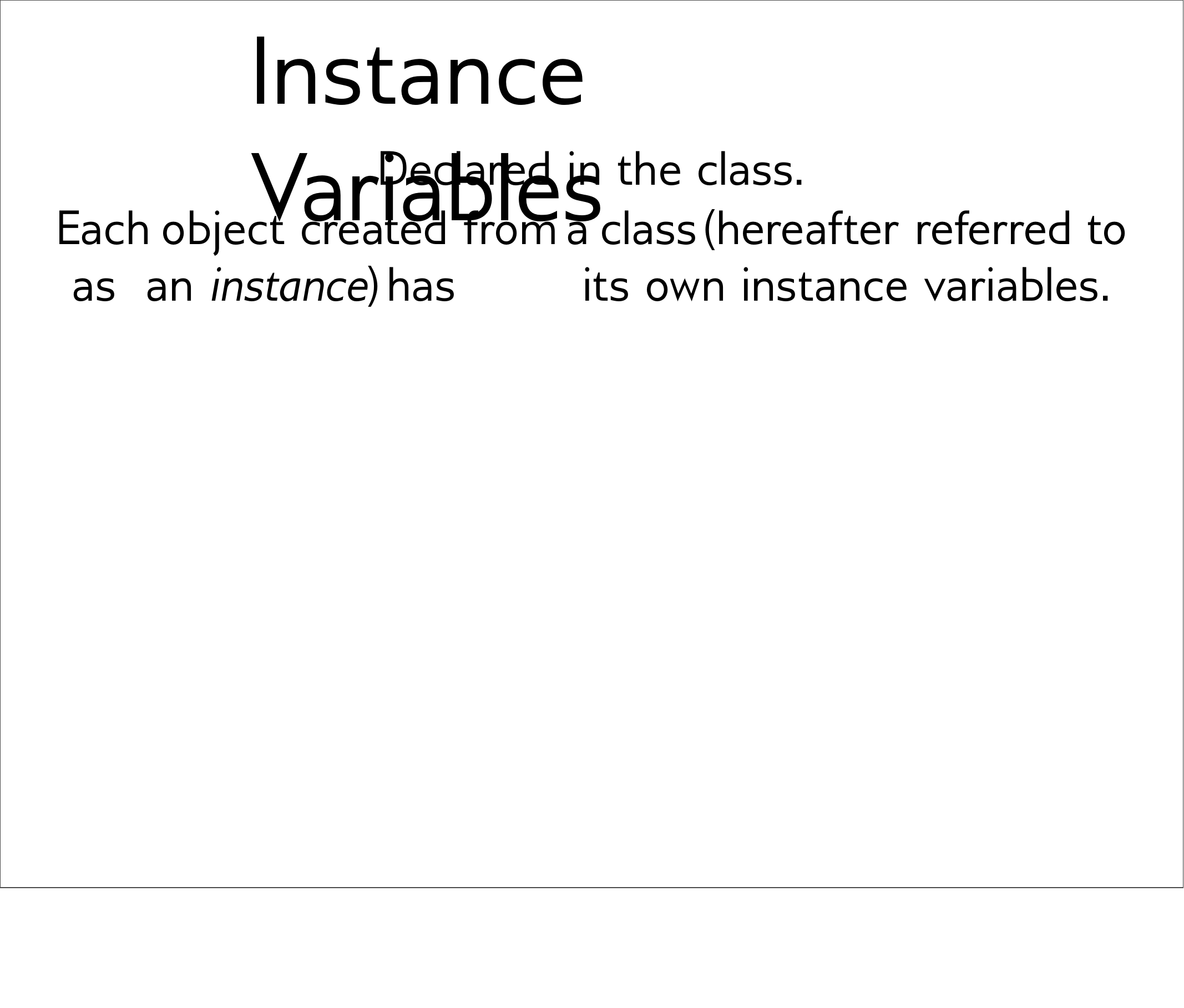

# Instance Variables
Declared in the class.
Each	object created from	a	class	(hereafter referred to as  an instance)	has	its own instance variables.